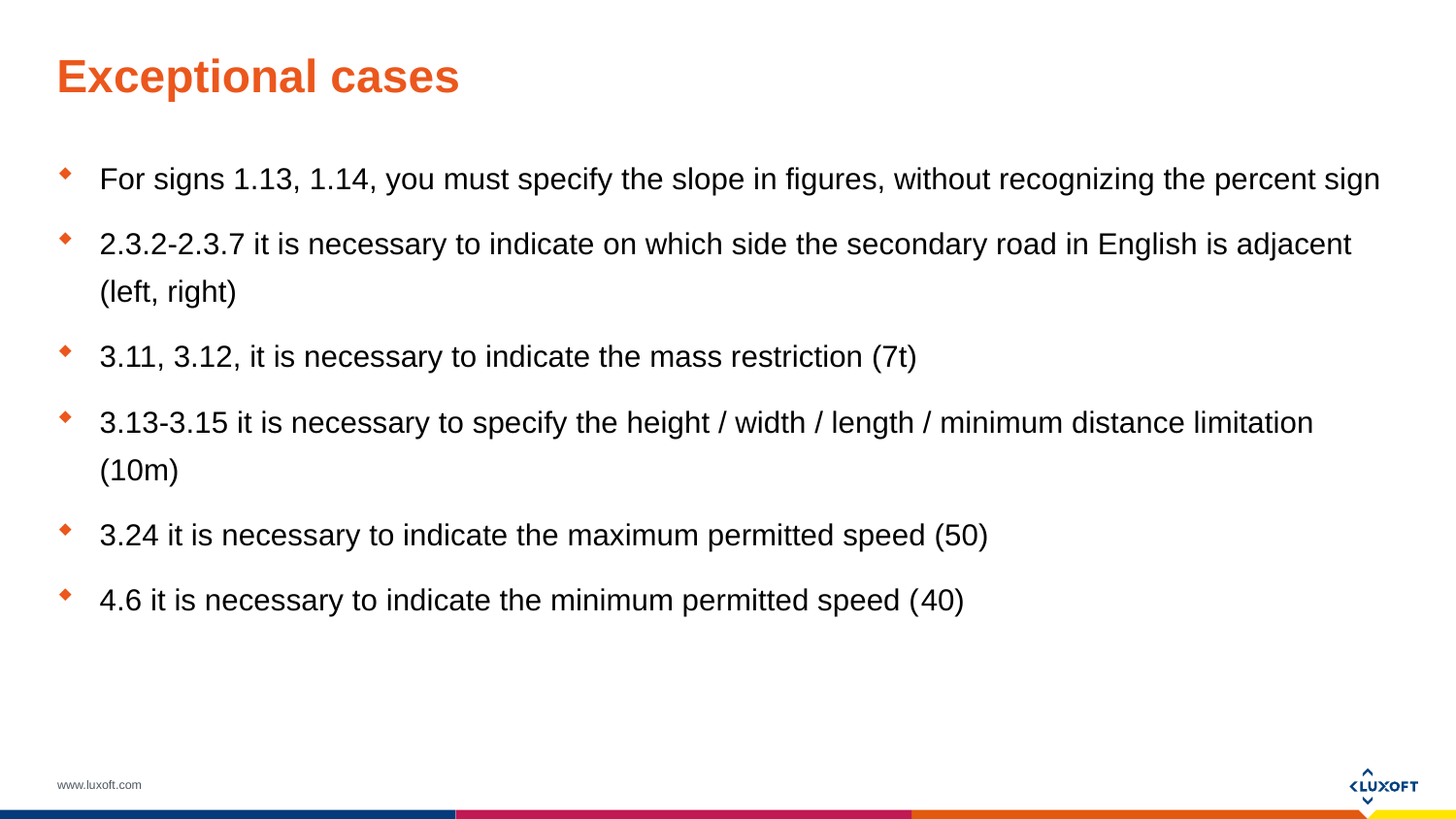

# Exceptional cases
For signs 1.13, 1.14, you must specify the slope in figures, without recognizing the percent sign
2.3.2-2.3.7 it is necessary to indicate on which side the secondary road in English is adjacent (left, right)
3.11, 3.12, it is necessary to indicate the mass restriction (7t)
3.13-3.15 it is necessary to specify the height / width / length / minimum distance limitation (10m)
3.24 it is necessary to indicate the maximum permitted speed (50)
4.6 it is necessary to indicate the minimum permitted speed (40)